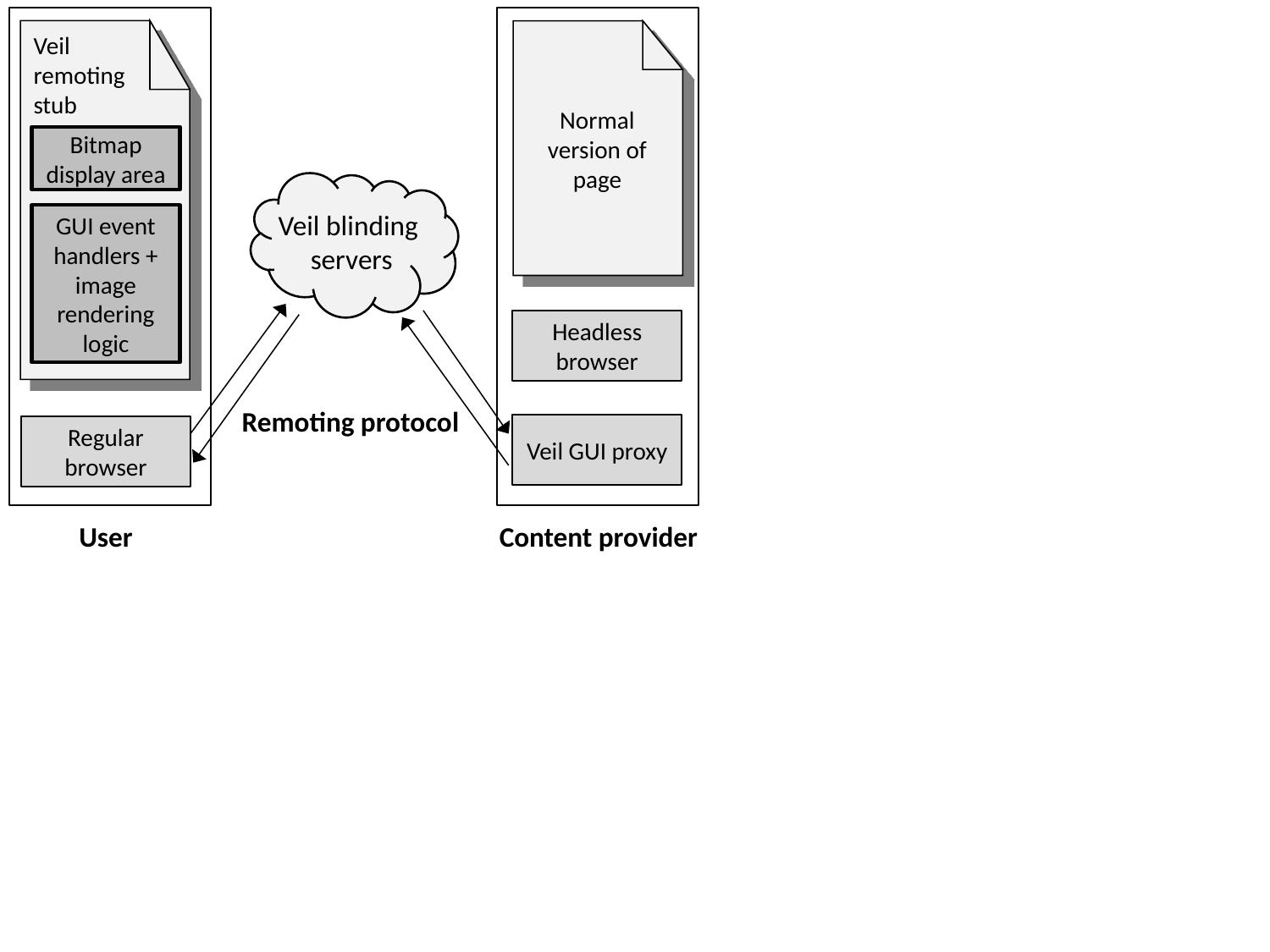

Veil remoting stub
Normal version of page
Bitmap display area

Veil blinding
 servers
GUI event handlers + image rendering logic
Headless browser
Remoting protocol
Veil GUI proxy
Regular browser
User
Content provider